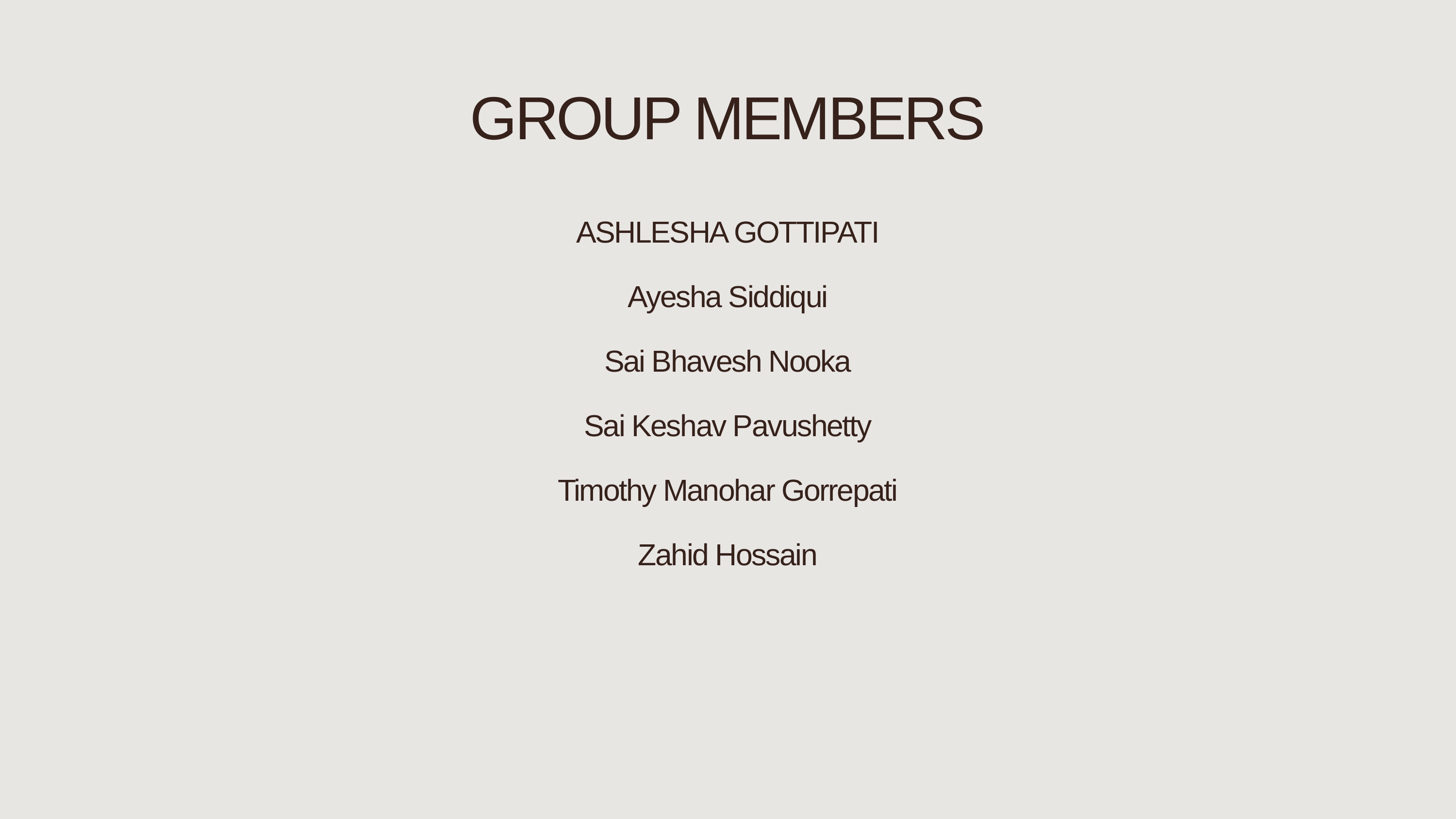

GROUP MEMBERS
ASHLESHA GOTTIPATI
Ayesha Siddiqui
Sai Bhavesh Nooka
Sai Keshav Pavushetty
Timothy Manohar Gorrepati
Zahid Hossain